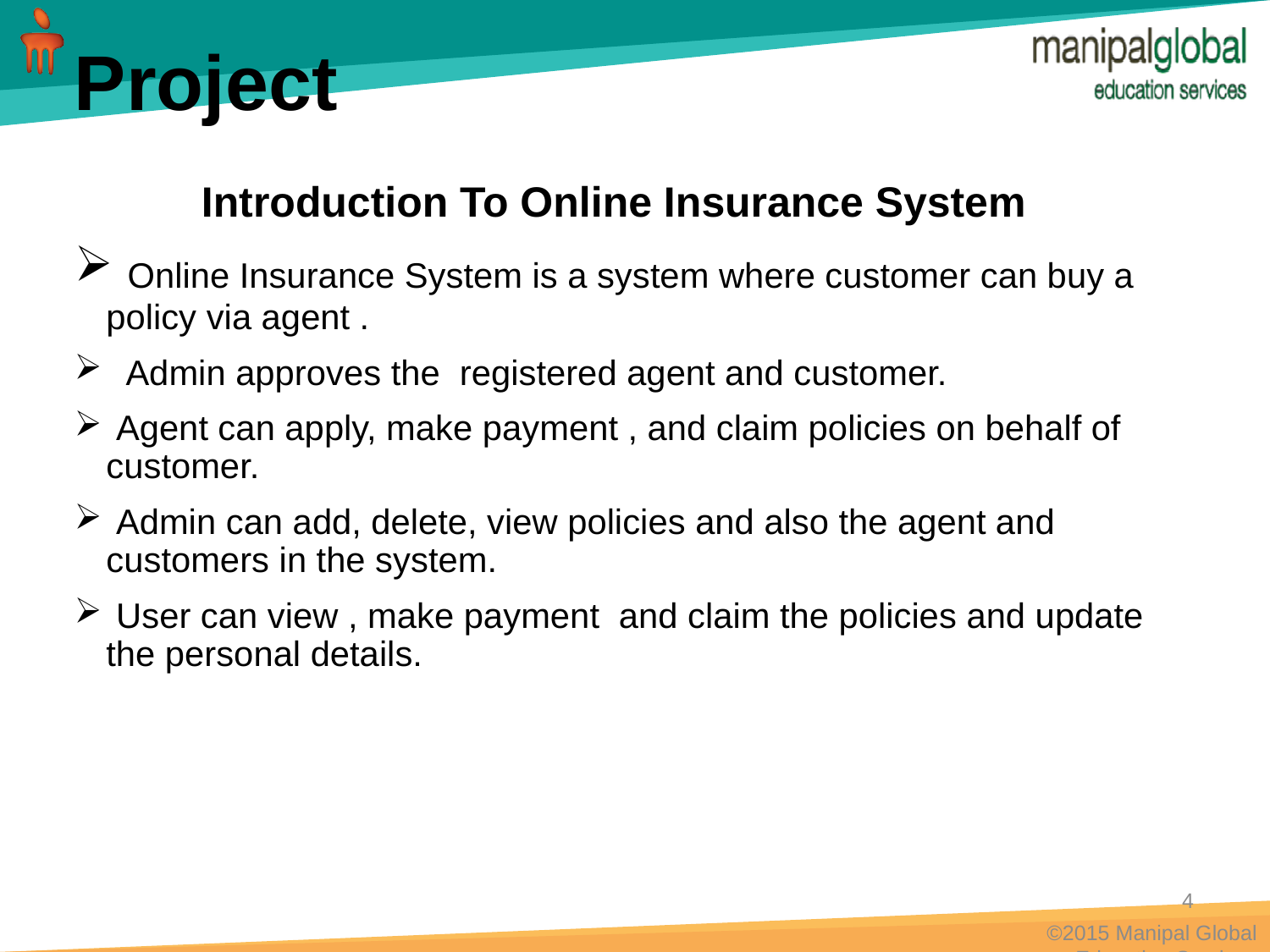

# Project
     	Introduction To Online Insurance System
 Online Insurance System is a system where customer can buy a policy via agent .
  Admin approves the  registered agent and customer.
 Agent can apply, make payment , and claim policies on behalf of customer.
 Admin can add, delete, view policies and also the agent and customers in the system.
 User can view , make payment  and claim the policies and update the personal details.

4